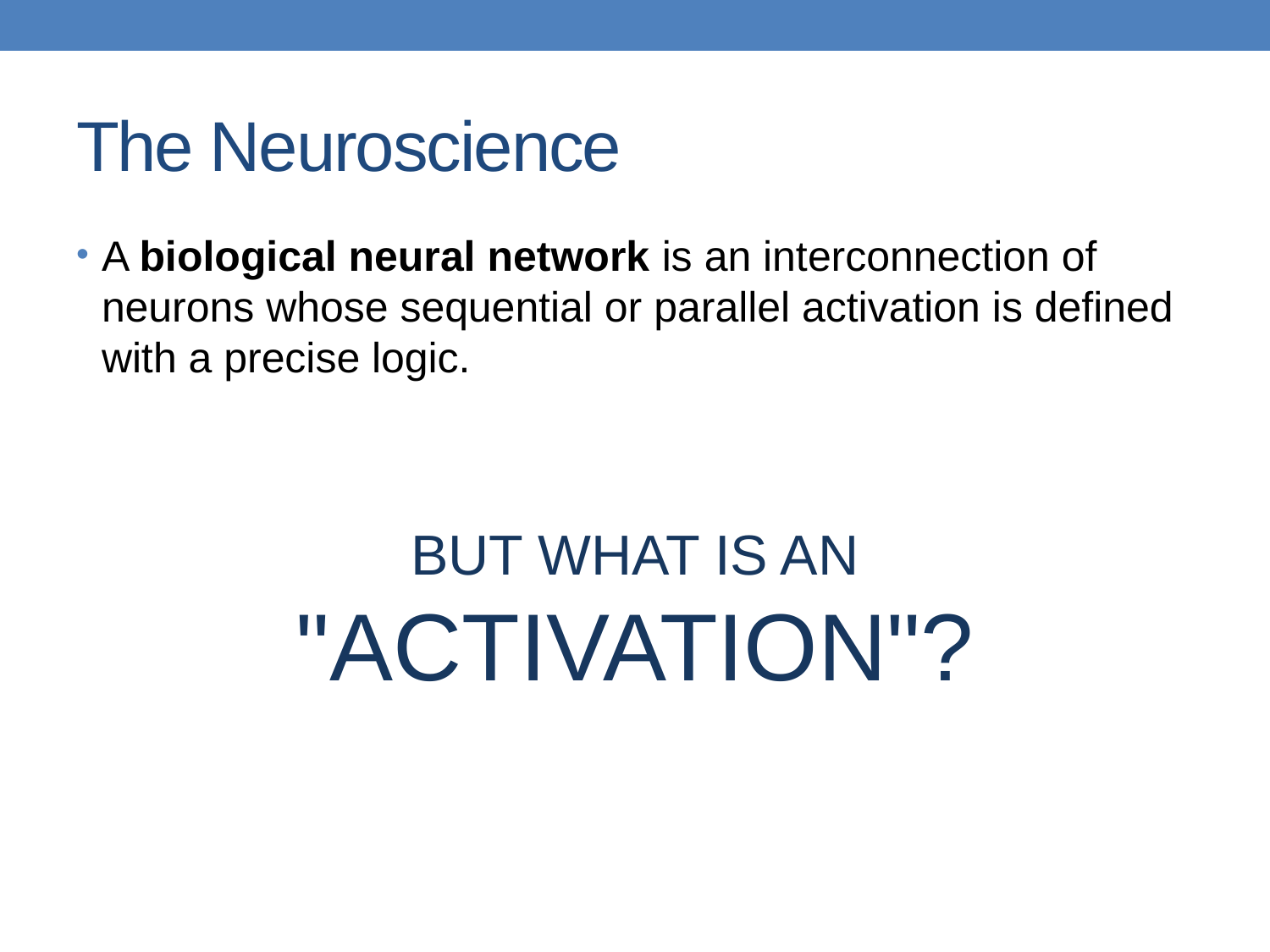

# The Neuroscience
A biological neural network is an interconnection of neurons whose sequential or parallel activation is defined with a precise logic.

BUT WHAT IS AN
"ACTIVATION"?